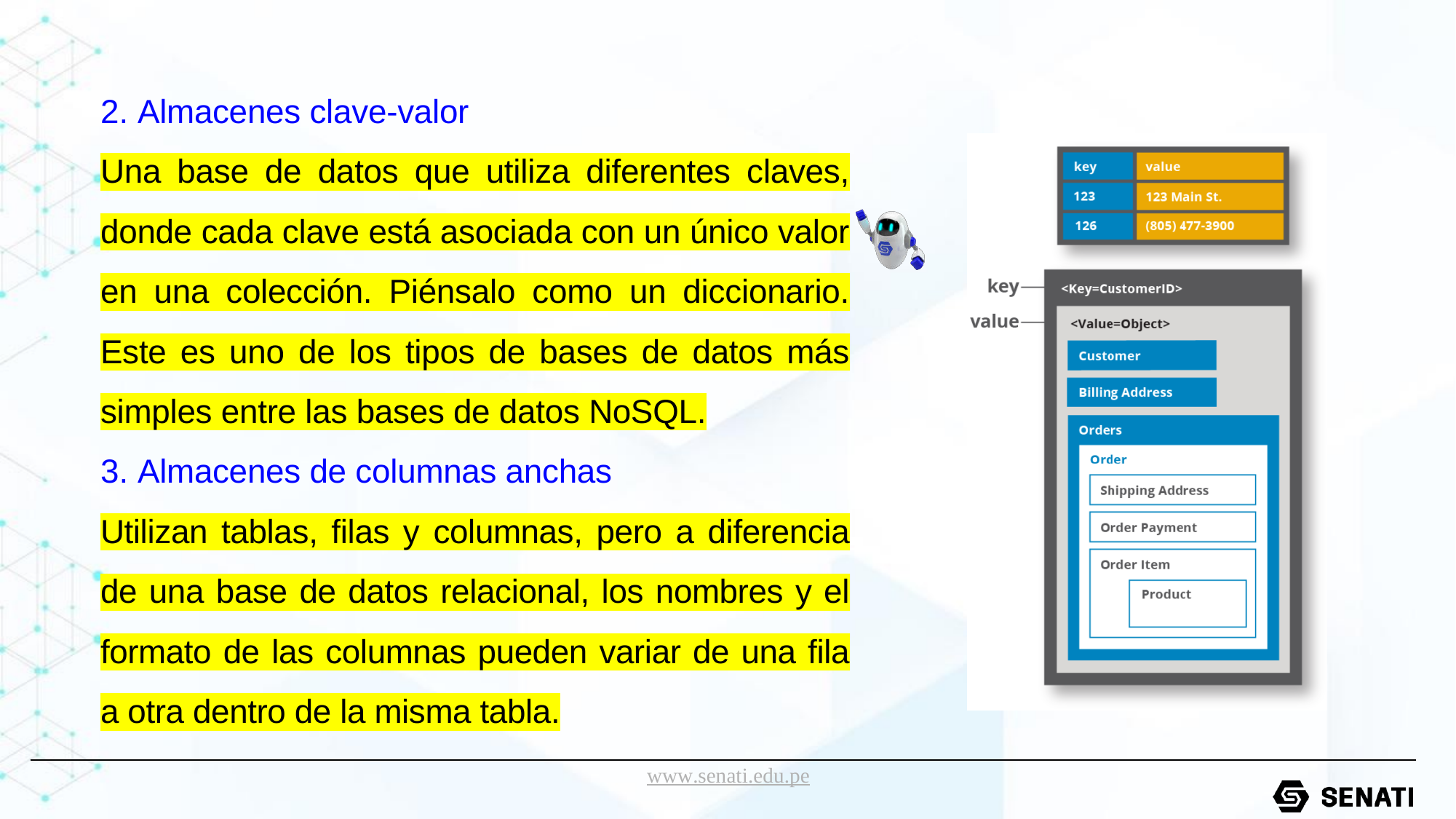

Almacenes clave-valor
Una base de datos que utiliza diferentes claves, donde cada clave está asociada con un único valor en una colección. Piénsalo como un diccionario. Este es uno de los tipos de bases de datos más simples entre las bases de datos NoSQL.
Almacenes de columnas anchas
Utilizan tablas, filas y columnas, pero a diferencia de una base de datos relacional, los nombres y el formato de las columnas pueden variar de una fila a otra dentro de la misma tabla.

www.senati.edu.pe